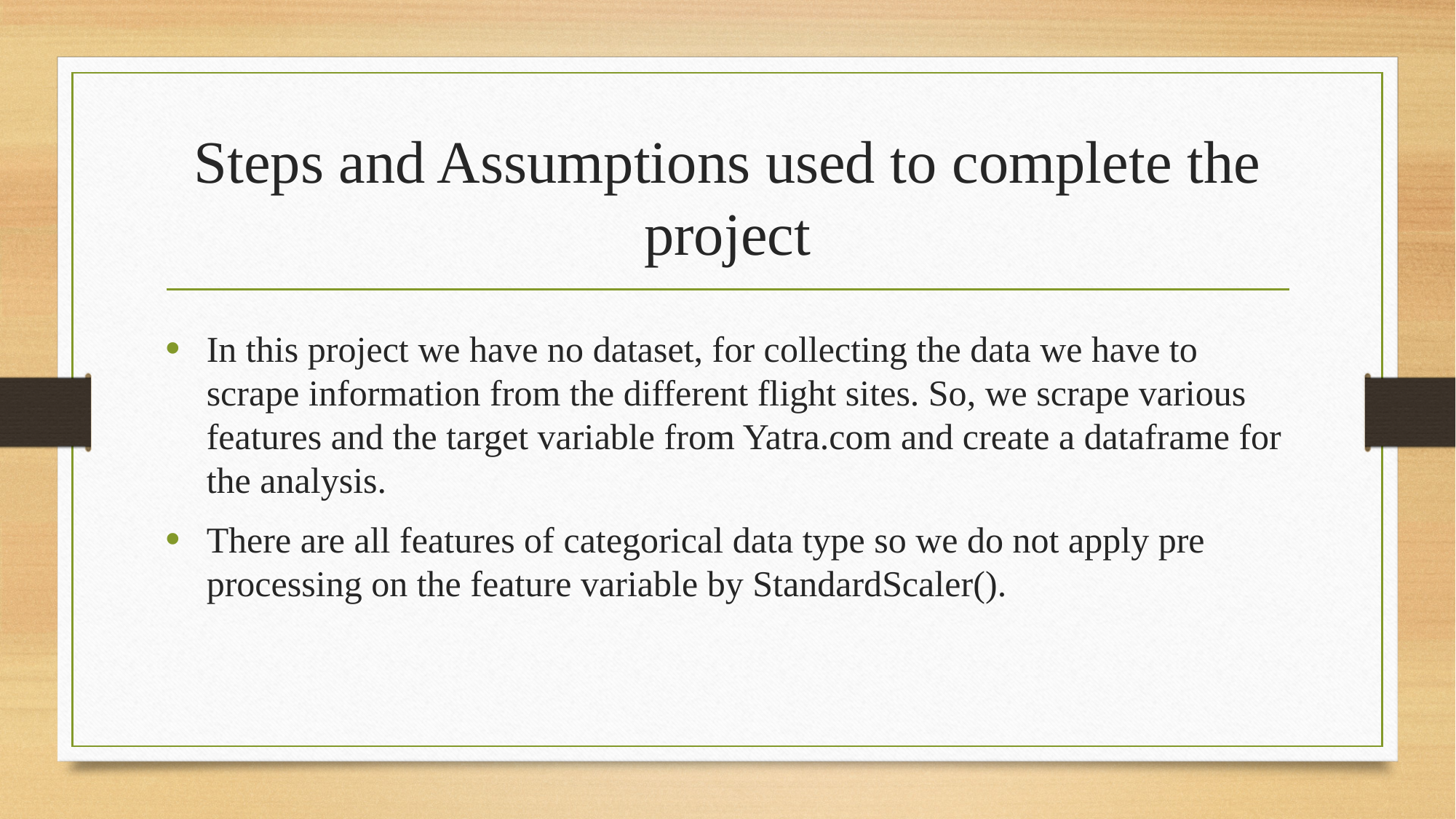

# Steps and Assumptions used to complete the project
In this project we have no dataset, for collecting the data we have to scrape information from the different flight sites. So, we scrape various features and the target variable from Yatra.com and create a dataframe for the analysis.
There are all features of categorical data type so we do not apply pre processing on the feature variable by StandardScaler().